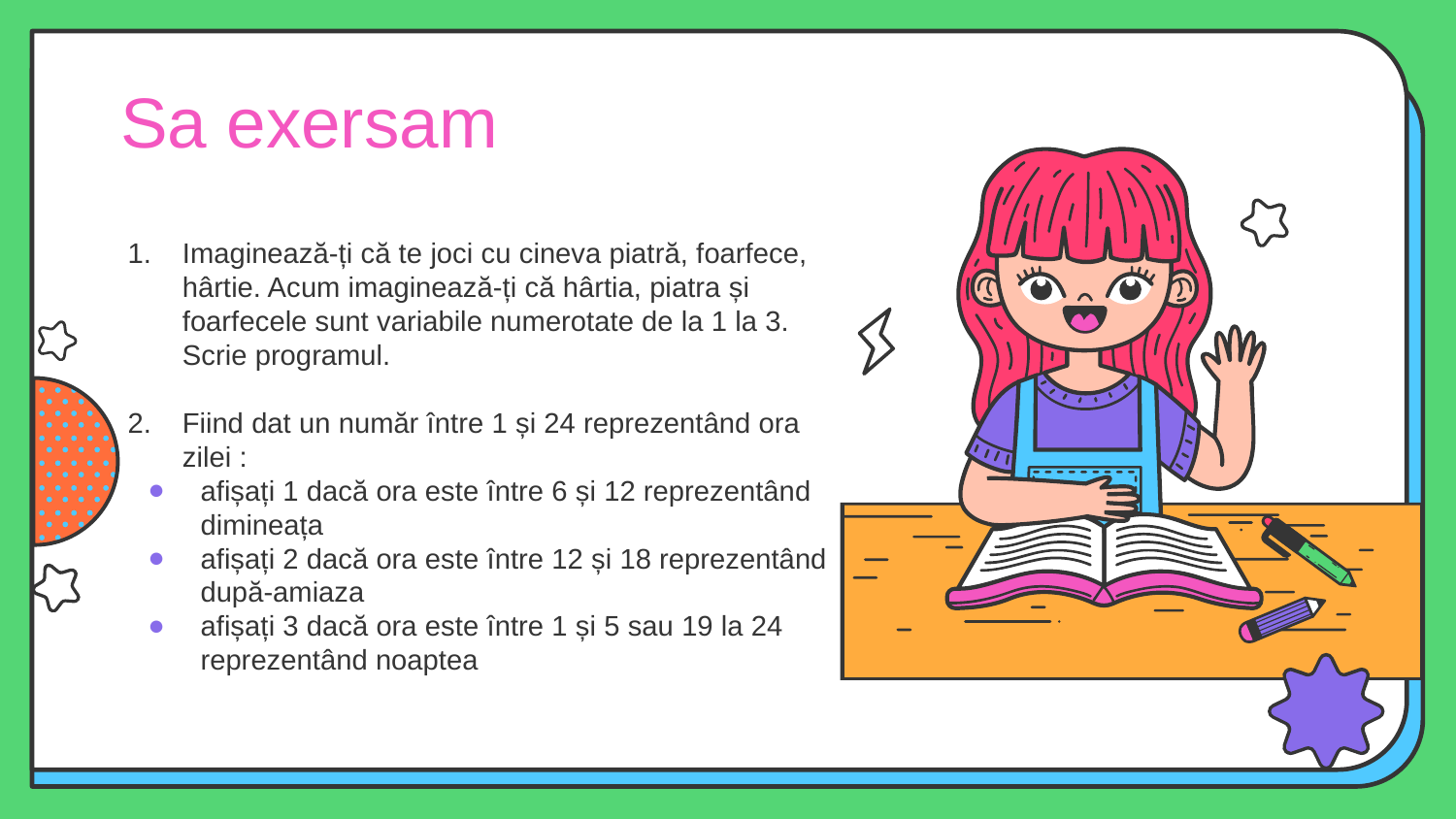

# Sa exersam

Imaginează-ți că te joci cu cineva piatră, foarfece, hârtie. Acum imaginează-ți că hârtia, piatra și foarfecele sunt variabile numerotate de la 1 la 3. Scrie programul.

Fiind dat un număr între 1 și 24 reprezentând ora zilei :
afișați 1 dacă ora este între 6 și 12 reprezentând dimineața
afișați 2 dacă ora este între 12 și 18 reprezentând după-amiaza
afișați 3 dacă ora este între 1 și 5 sau 19 la 24 reprezentând noaptea